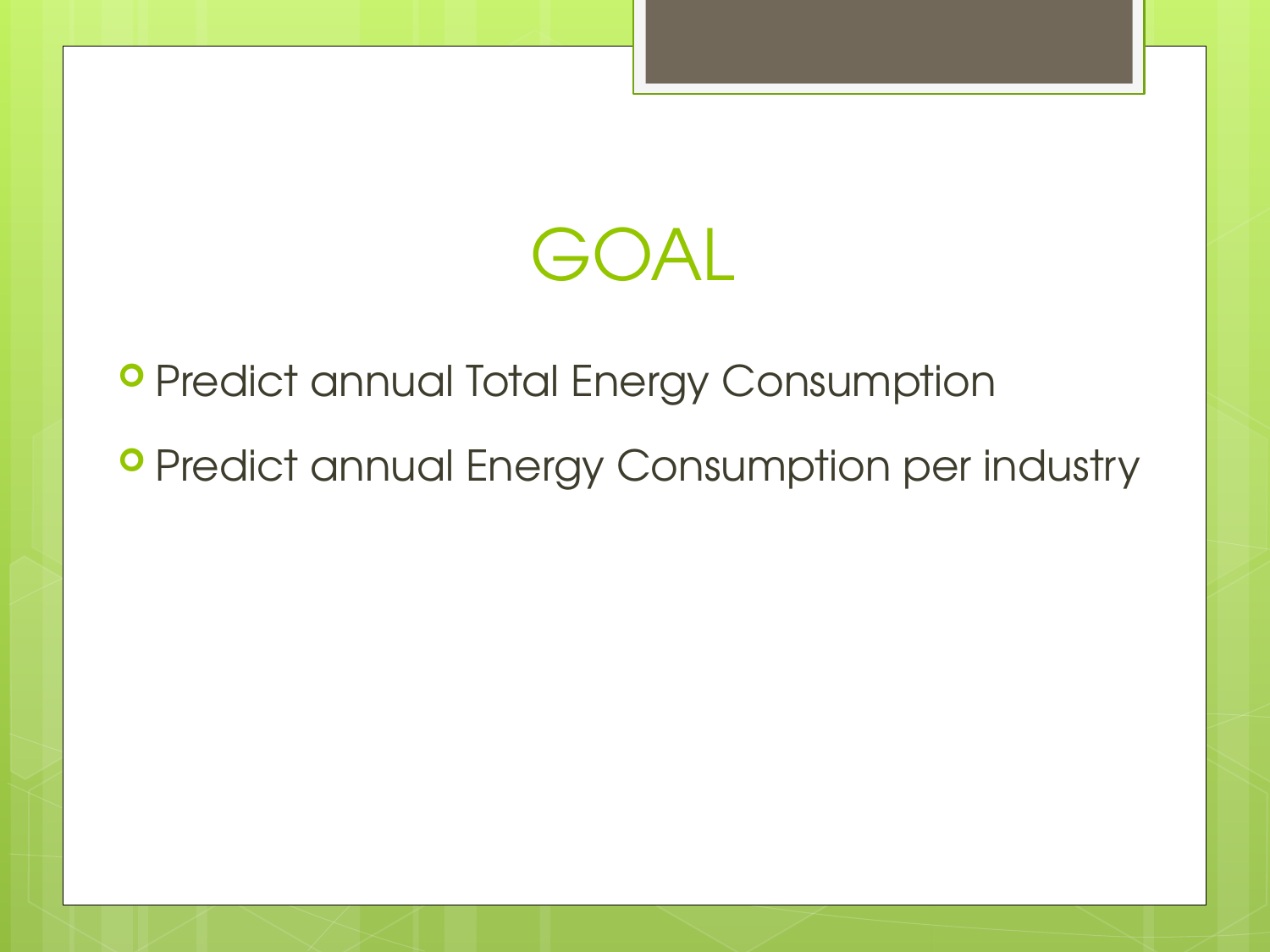

# GOAL
Predict annual Total Energy Consumption
Predict annual Energy Consumption per industry